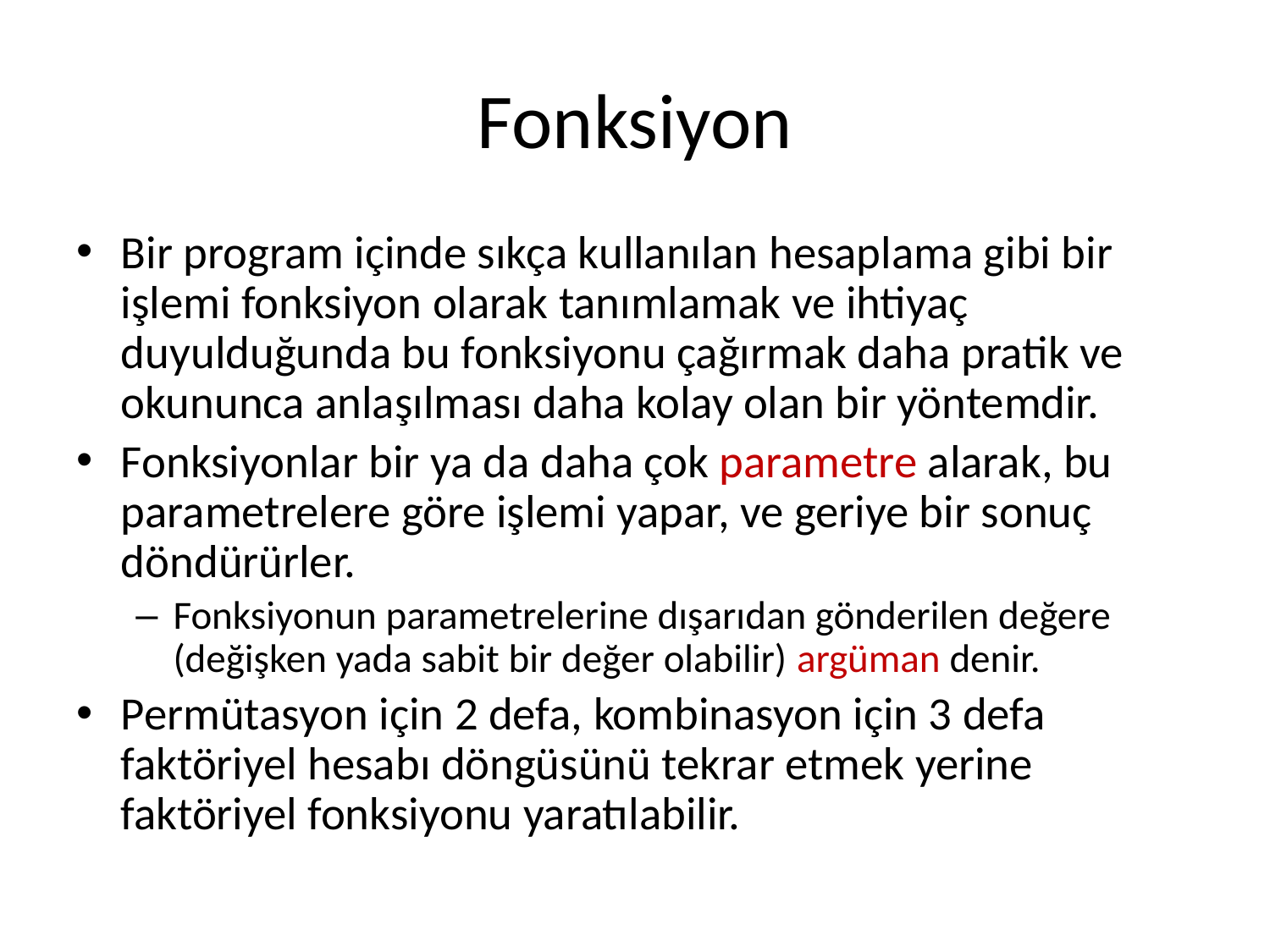

# Fonksiyon
Bir program içinde sıkça kullanılan hesaplama gibi bir işlemi fonksiyon olarak tanımlamak ve ihtiyaç duyulduğunda bu fonksiyonu çağırmak daha pratik ve okununca anlaşılması daha kolay olan bir yöntemdir.
Fonksiyonlar bir ya da daha çok parametre alarak, bu parametrelere göre işlemi yapar, ve geriye bir sonuç döndürürler.
Fonksiyonun parametrelerine dışarıdan gönderilen değere (değişken yada sabit bir değer olabilir) argüman denir.
Permütasyon için 2 defa, kombinasyon için 3 defa faktöriyel hesabı döngüsünü tekrar etmek yerine faktöriyel fonksiyonu yaratılabilir.